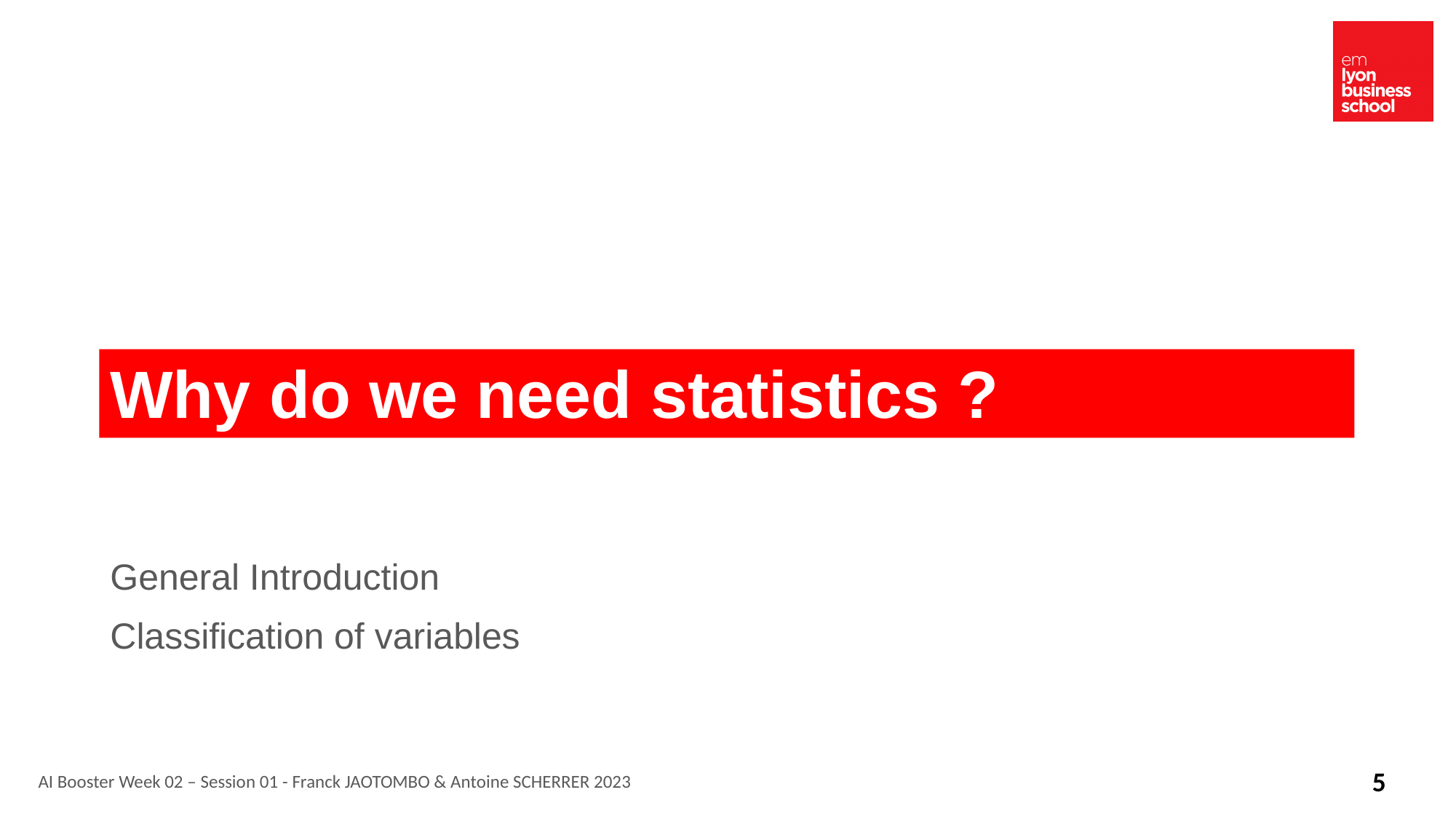

# Why do we need statistics ?
General Introduction
Classification of variables
AI Booster Week 02 – Session 01 - Franck JAOTOMBO & Antoine SCHERRER 2023
5